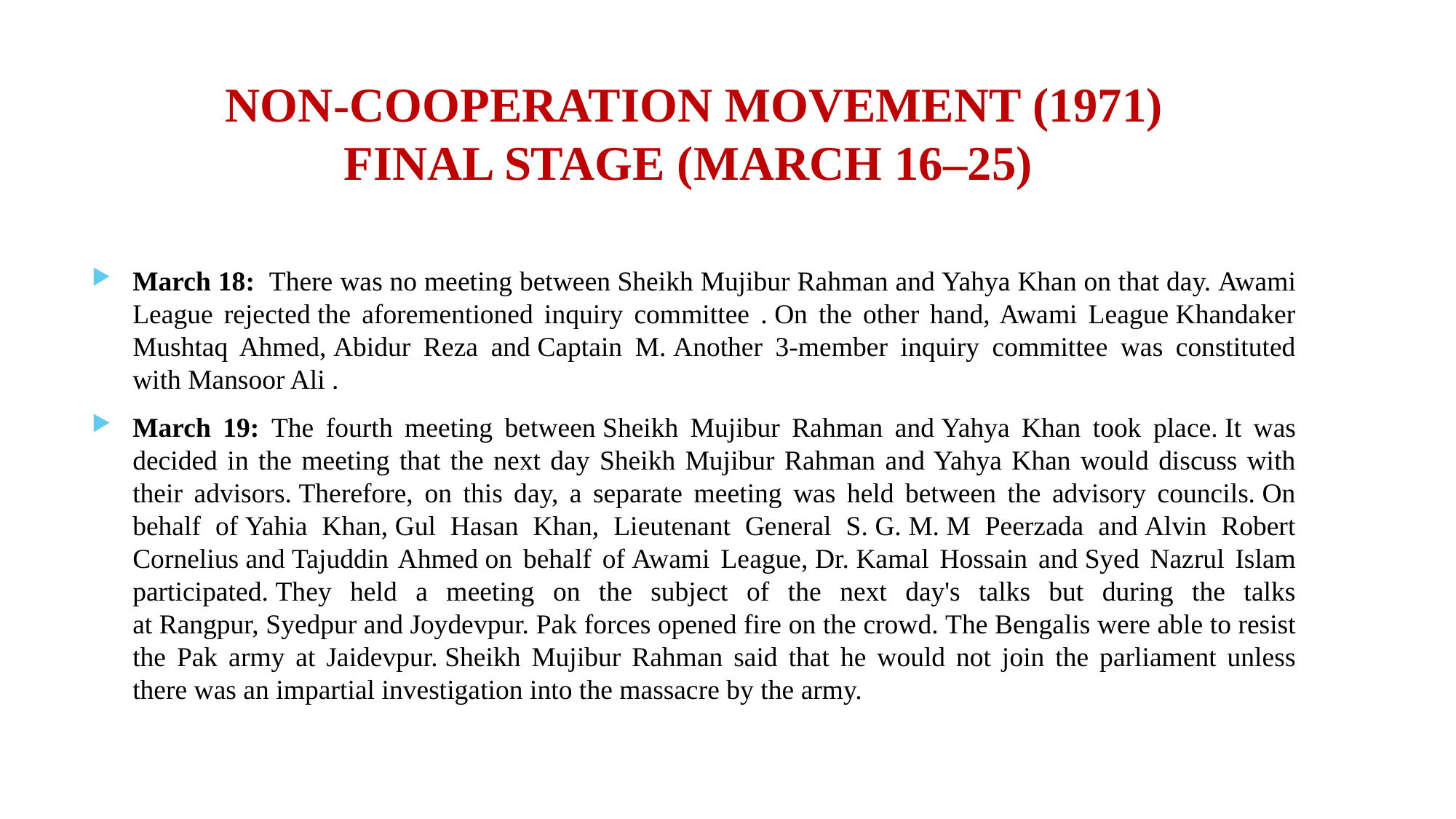

# NON-COOPERATION MOVEMENT (1971) FINAL STAGE (MARCH 16–25)
March 18:  There was no meeting between Sheikh Mujibur Rahman and Yahya Khan on that day. Awami League rejected the aforementioned inquiry committee . On the other hand, Awami League Khandaker Mushtaq Ahmed, Abidur Reza and Captain M. Another 3-member inquiry committee was constituted with Mansoor Ali .
March 19: The fourth meeting between Sheikh Mujibur Rahman and Yahya Khan took place. It was decided in the meeting that the next day Sheikh Mujibur Rahman and Yahya Khan would discuss with their advisors. Therefore, on this day, a separate meeting was held between the advisory councils. On behalf of Yahia Khan, Gul Hasan Khan, Lieutenant General S. G. M. M Peerzada and Alvin Robert Cornelius and Tajuddin Ahmed on behalf of Awami League, Dr. Kamal Hossain and Syed Nazrul Islam participated. They held a meeting on the subject of the next day's talks but during the talks at Rangpur, Syedpur and Joydevpur. Pak forces opened fire on the crowd. The Bengalis were able to resist the Pak army at Jaidevpur. Sheikh Mujibur Rahman said that he would not join the parliament unless there was an impartial investigation into the massacre by the army.